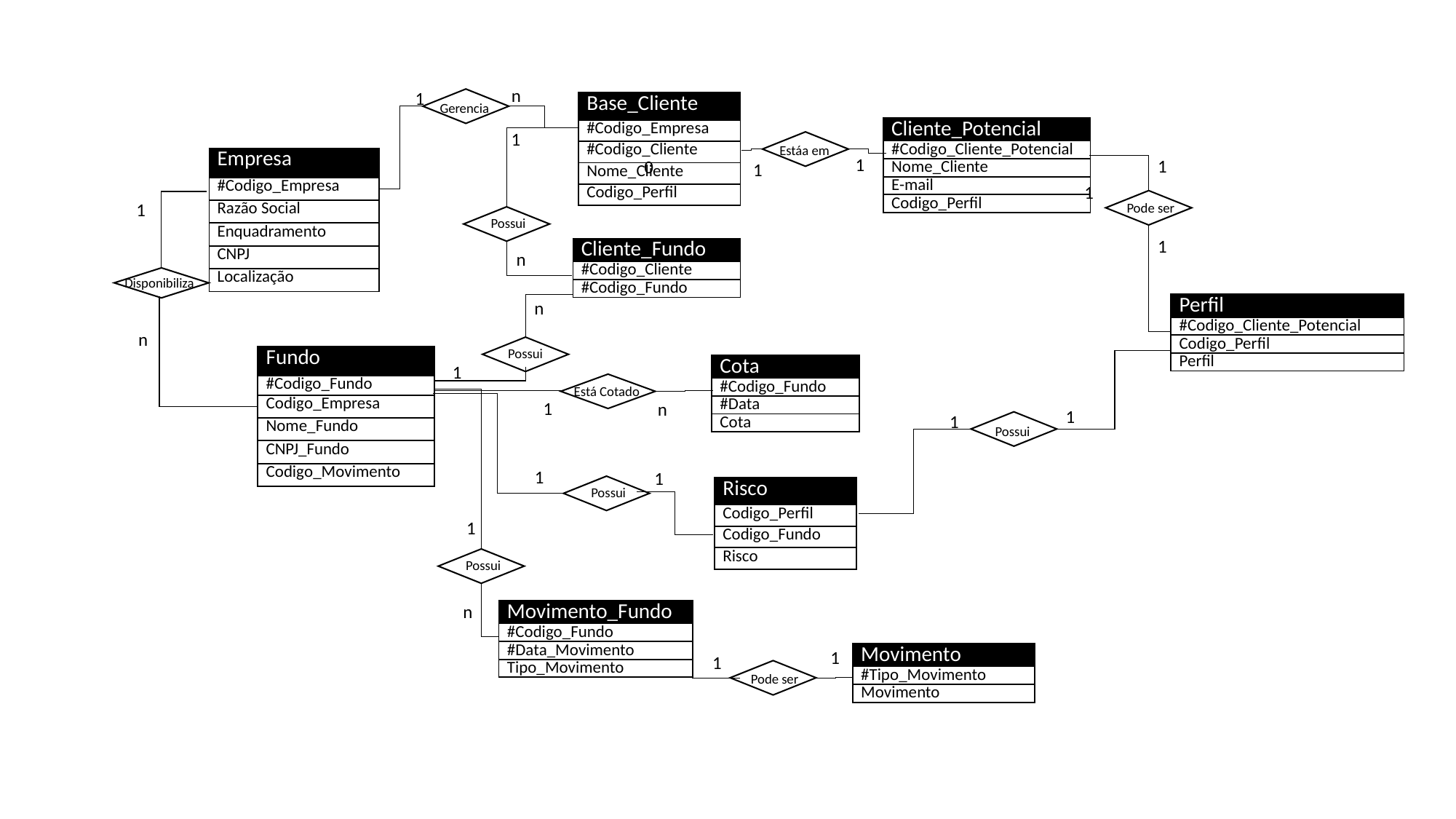

n
1

| Base\_Cliente |
| --- |
| #Codigo\_Empresa |
| #Codigo\_Cliente |
| Nome\_Cliente |
| Codigo\_Perfil |
Gerencia

| Cliente\_Potencial |
| --- |
| #Codigo\_Cliente\_Potencial |
| Nome\_Cliente |
| E-mail |
| Codigo\_Perfil |
1

Estáa em

1
| Empresa |
| --- |
| #Codigo\_Empresa |
| Razão Social |
| Enquadramento |
| CNPJ |
| Localização |
1
0
1

1

1
Pode ser

 Possui
1
| Cliente\_Fundo |
| --- |
| #Codigo\_Cliente |
| #Codigo\_Fundo |
n

Disponibiliza

n
| Perfil |
| --- |
| #Codigo\_Cliente\_Potencial |
| Codigo\_Perfil |
| Perfil |

n

Possui
| Fundo |
| --- |
| #Codigo\_Fundo |
| Codigo\_Empresa |
| Nome\_Fundo |
| CNPJ\_Fundo |
| Codigo\_Movimento |
1
| Cota |
| --- |
| #Codigo\_Fundo |
| #Data |
| Cota |

Está Cotado

1

n
1
1

Possui

1
1

| Risco |
| --- |
| Codigo\_Perfil |
| Codigo\_Fundo |
| Risco |
Possui

1

Possui
n

| Movimento\_Fundo |
| --- |
| #Codigo\_Fundo |
| #Data\_Movimento |
| Tipo\_Movimento |

1
| Movimento |
| --- |
| #Tipo\_Movimento |
| Movimento |
1

Pode ser